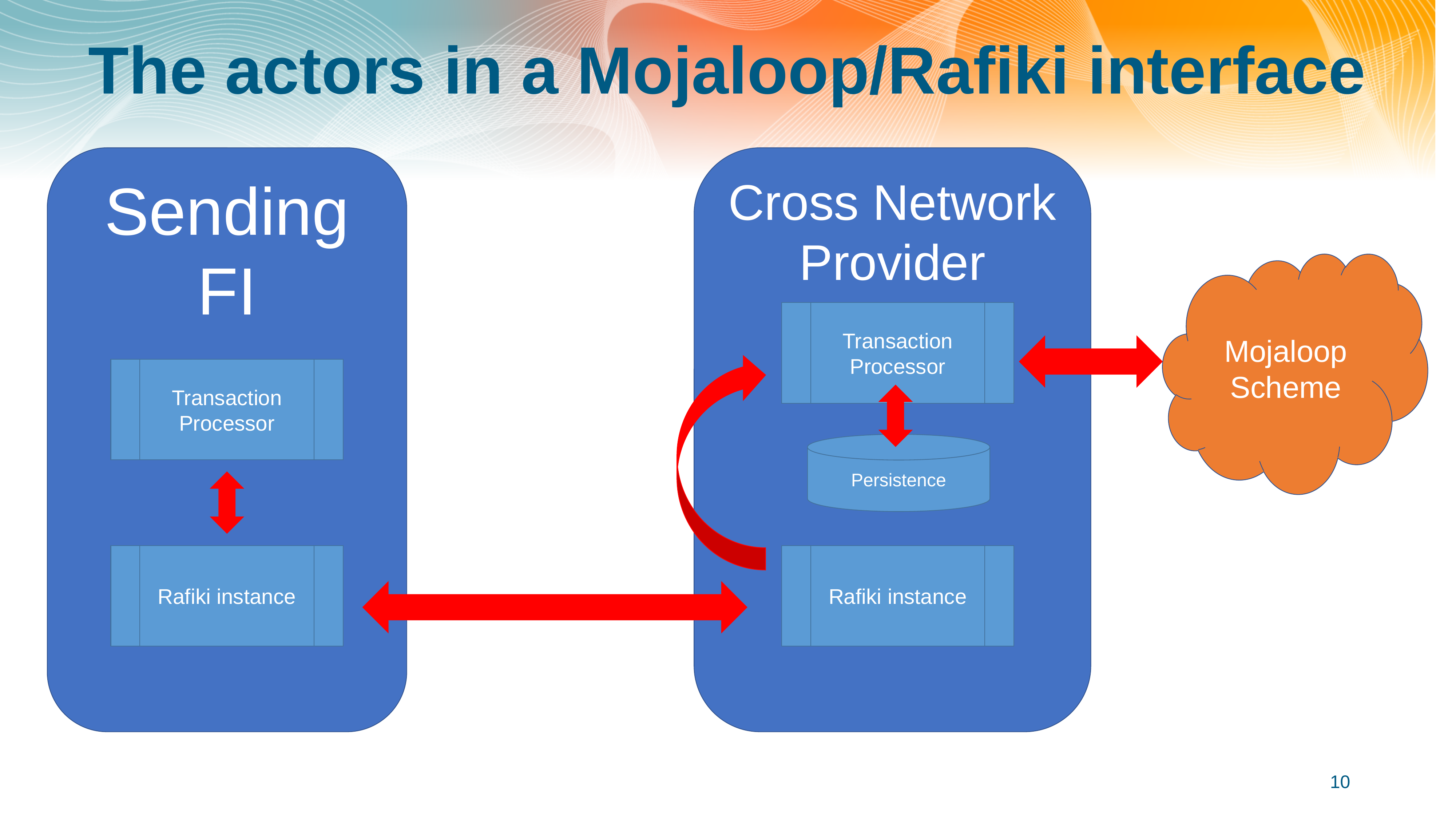

# The actors in a Mojaloop/Rafiki interface
Sending FI
Cross Network Provider
Mojaloop Scheme
Transaction Processor

Transaction Processor

Persistence

Rafiki instance
Rafiki instance

10